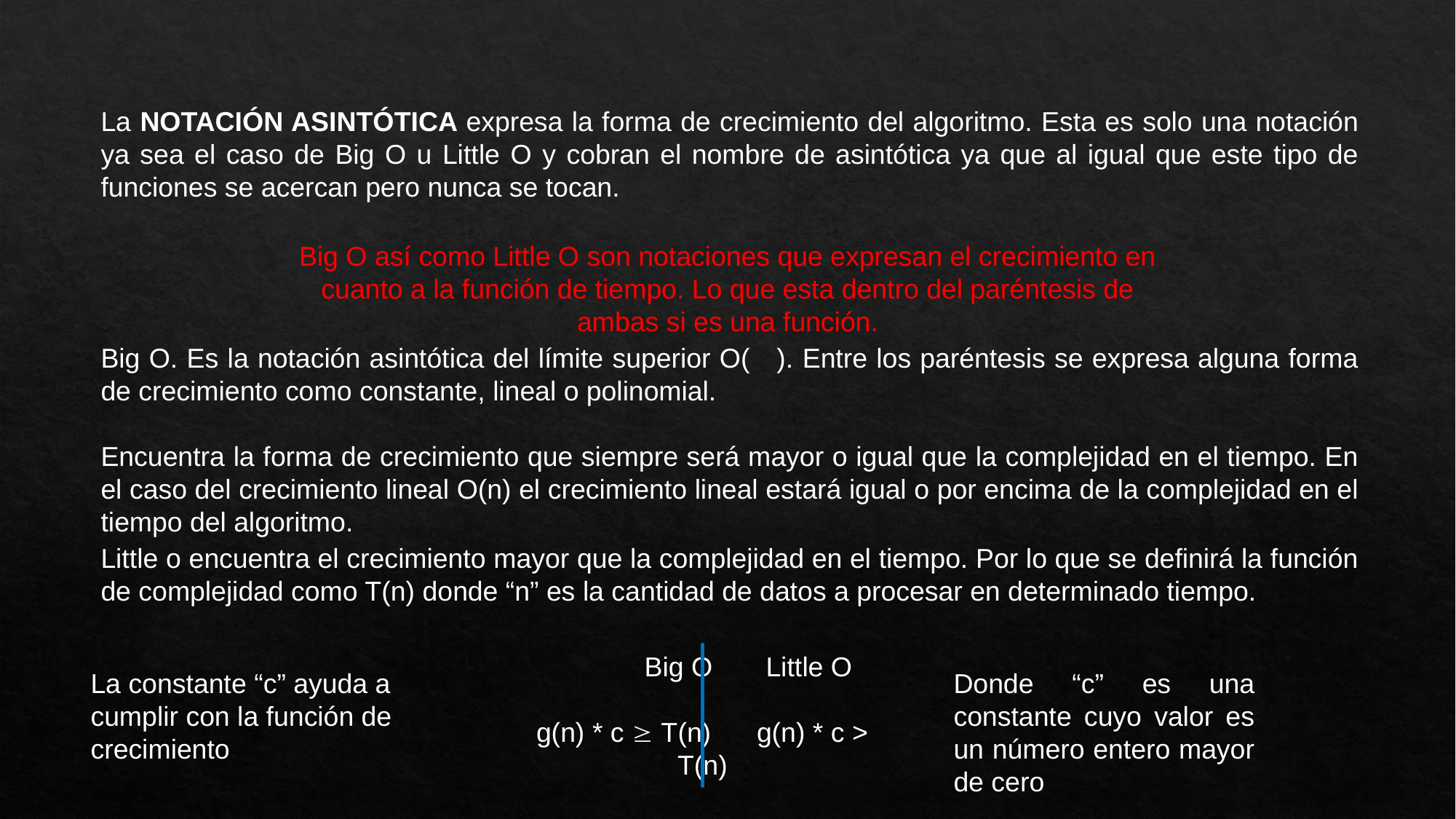

La notación asintótica expresa la forma de crecimiento del algoritmo. Esta es solo una notación ya sea el caso de Big O u Little O y cobran el nombre de asintótica ya que al igual que este tipo de funciones se acercan pero nunca se tocan.
Big O así como Little O son notaciones que expresan el crecimiento en cuanto a la función de tiempo. Lo que esta dentro del paréntesis de ambas si es una función.
Big O. Es la notación asintótica del límite superior O(   ). Entre los paréntesis se expresa alguna forma de crecimiento como constante, lineal o polinomial.

Encuentra la forma de crecimiento que siempre será mayor o igual que la complejidad en el tiempo. En el caso del crecimiento lineal O(n) el crecimiento lineal estará igual o por encima de la complejidad en el tiempo del algoritmo.
Little o encuentra el crecimiento mayor que la complejidad en el tiempo. Por lo que se definirá la función de complejidad como T(n) donde “n” es la cantidad de datos a procesar en determinado tiempo.
                Big O       Little O

g(n) * c ≥ T(n)      g(n) * c > T(n)
La constante “c” ayuda a cumplir con la función de crecimiento
Donde “c” es una constante cuyo valor es un número entero mayor de cero